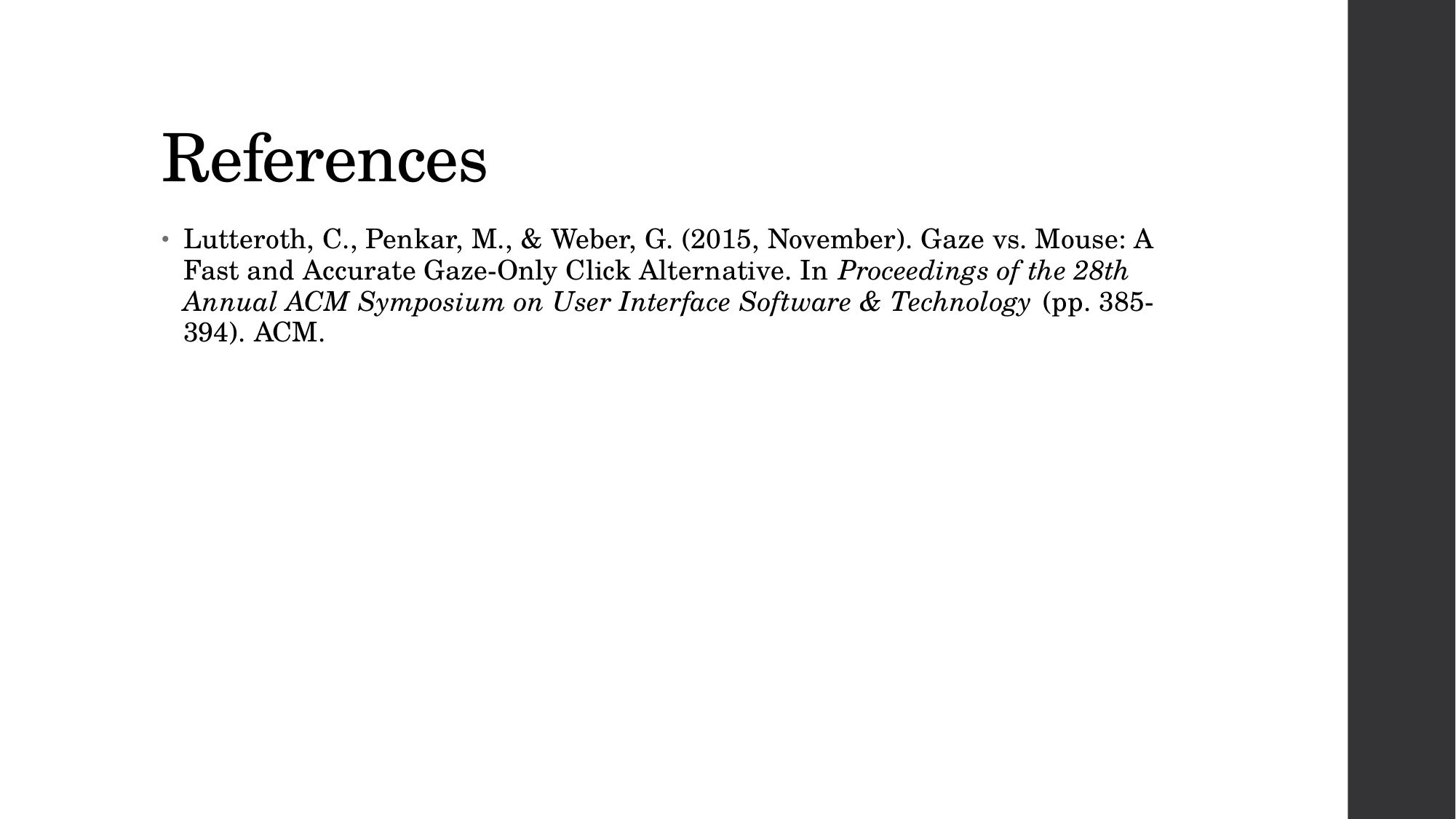

# References
Lutteroth, C., Penkar, M., & Weber, G. (2015, November). Gaze vs. Mouse: A Fast and Accurate Gaze-Only Click Alternative. In Proceedings of the 28th Annual ACM Symposium on User Interface Software & Technology (pp. 385-394). ACM.